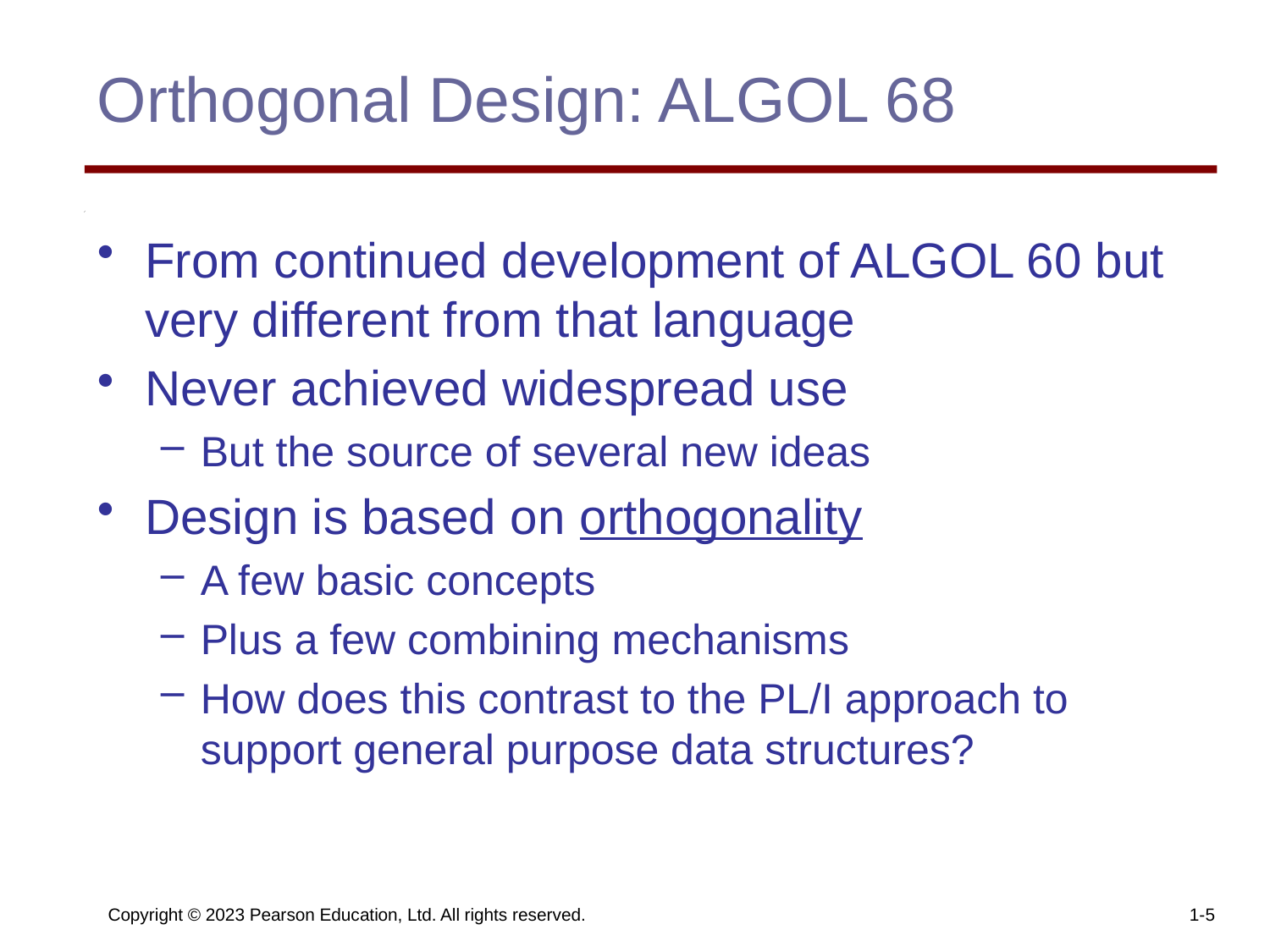

# Orthogonal Design: ALGOL 68
From continued development of ALGOL 60 but very different from that language
Never achieved widespread use
But the source of several new ideas
Design is based on orthogonality
A few basic concepts
Plus a few combining mechanisms
How does this contrast to the PL/I approach to support general purpose data structures?
Copyright © 2023 Pearson Education, Ltd. All rights reserved.
1-5